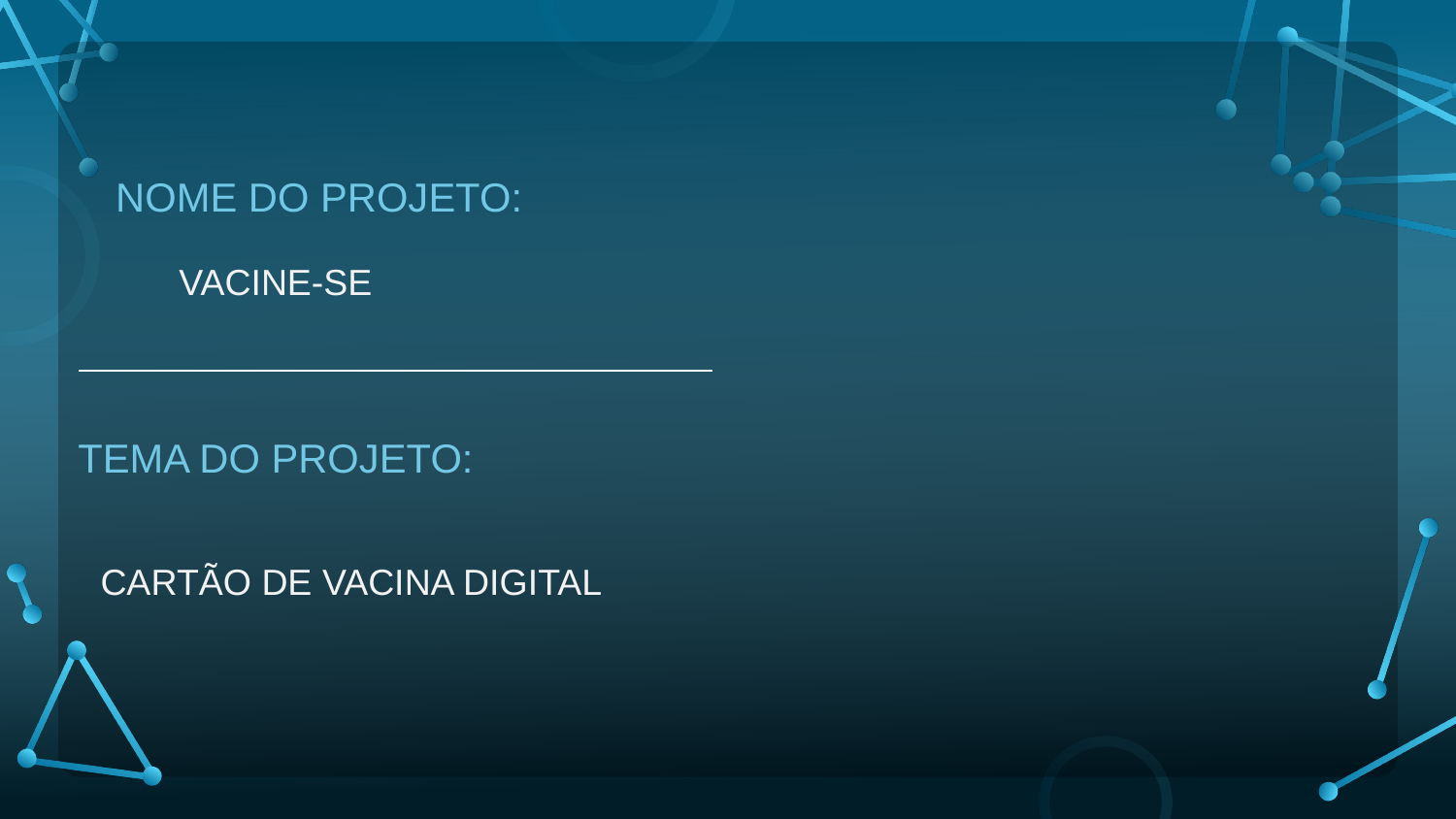

# NOME DO PROJETO:
VACINE-SE
TEMA DO PROJETO:
CARTÃO DE VACINA DIGITAL